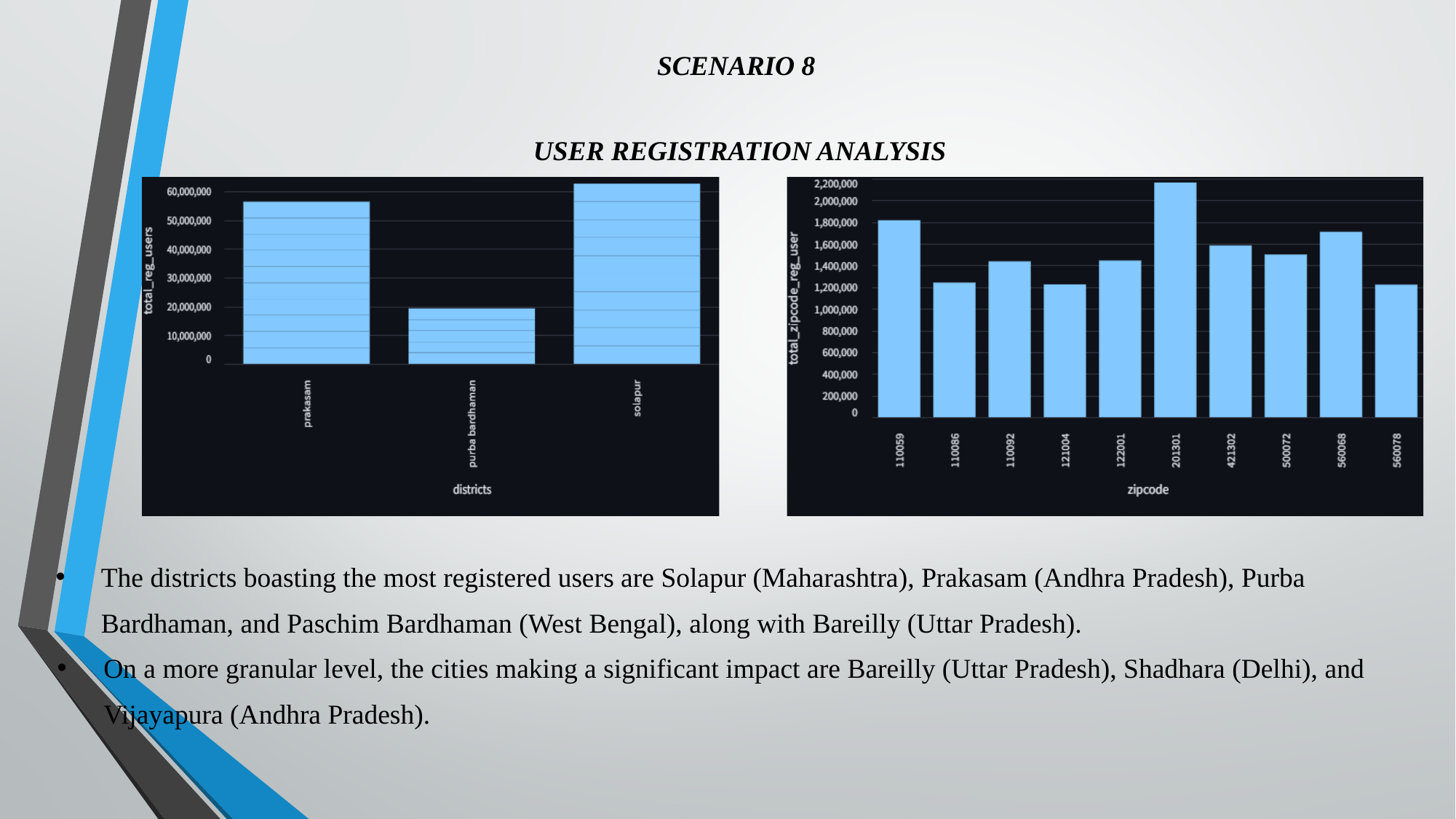

SCENARIO 8
 USER REGISTRATION ANALYSIS

The districts boasting the most registered users are Solapur (Maharashtra), Prakasam (Andhra Pradesh), Purba Bardhaman, and Paschim Bardhaman (West Bengal), along with Bareilly (Uttar Pradesh).
On a more granular level, the cities making a significant impact are Bareilly (Uttar Pradesh), Shadhara (Delhi), and Vijayapura (Andhra Pradesh).